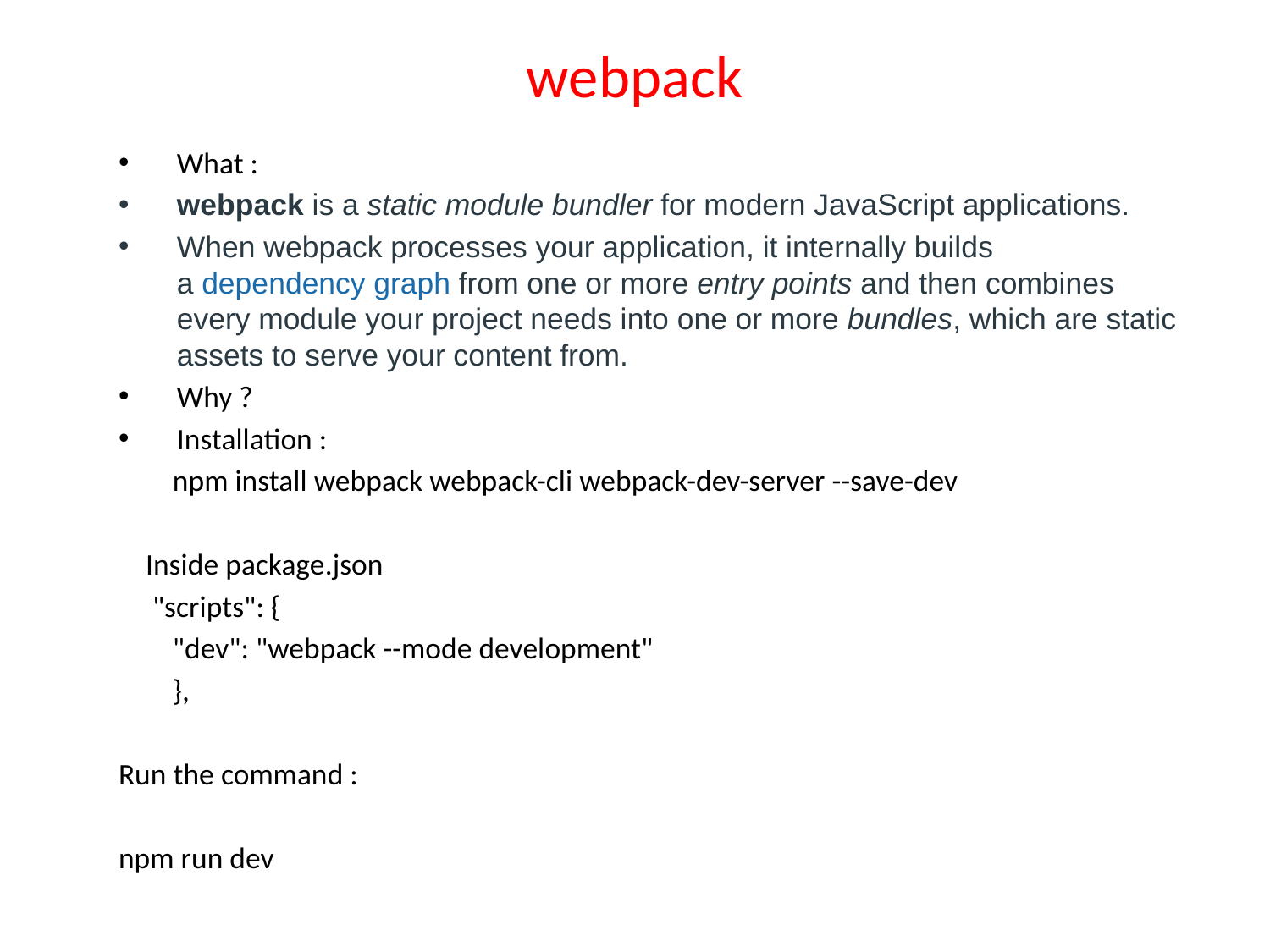

# webpack
What :
webpack is a static module bundler for modern JavaScript applications.
When webpack processes your application, it internally builds a dependency graph from one or more entry points and then combines every module your project needs into one or more bundles, which are static assets to serve your content from.
Why ?
Installation :
        npm install webpack webpack-cli webpack-dev-server --save-dev

    Inside package.json
     "scripts": {
        "dev": "webpack --mode development"
        },

Run the command :

npm run dev